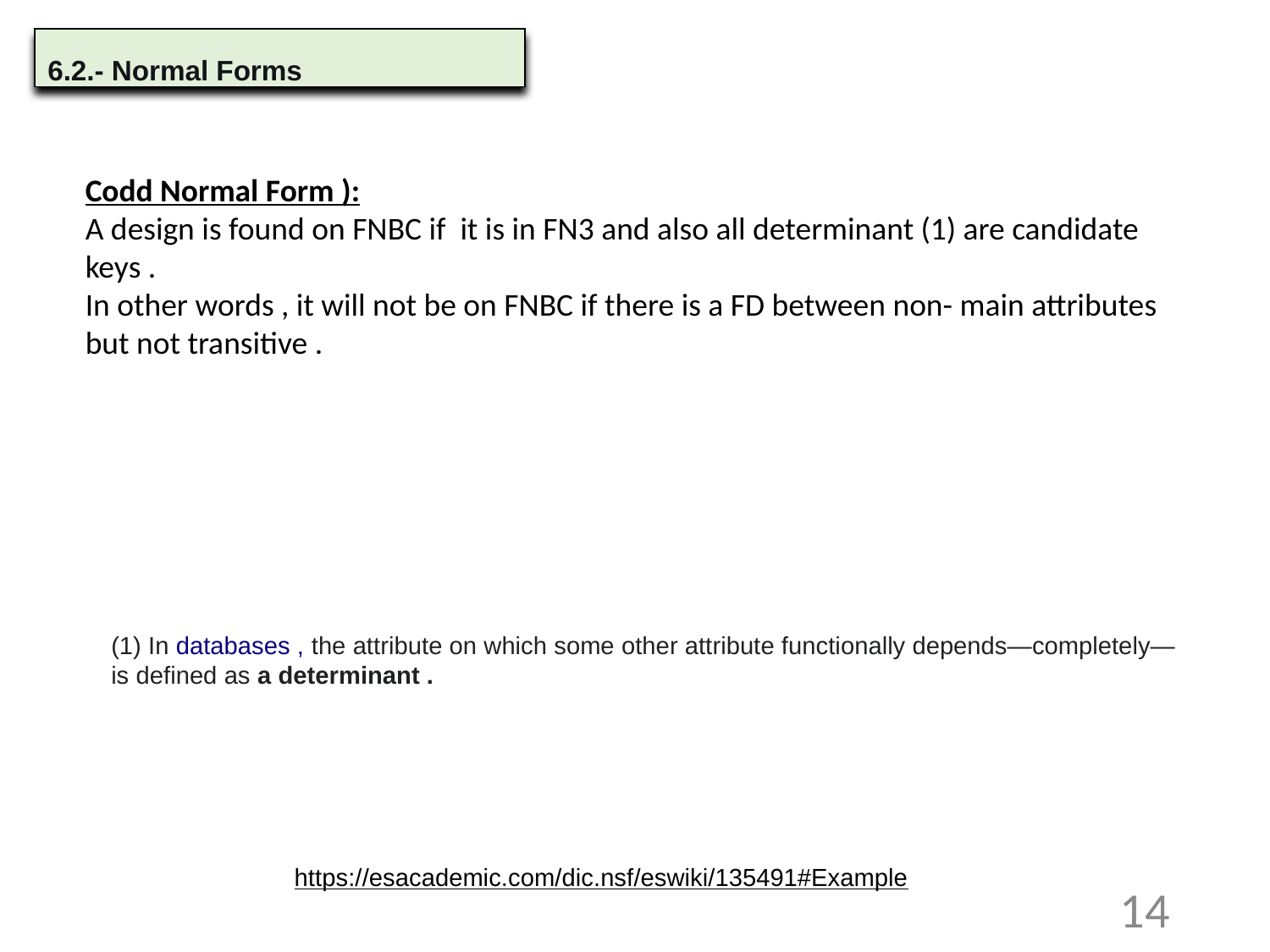

6.2.- Normal Forms
Codd Normal Form ):
A design is found on FNBC if  it is in FN3 and also all determinant (1) are candidate keys .
In other words , it will not be on FNBC if there is a FD between non- main attributes but not transitive .

(1) In databases , the attribute on which some other attribute functionally depends—completely— is defined as a determinant .

https://esacademic.com/dic.nsf/eswiki/135491#Example
14